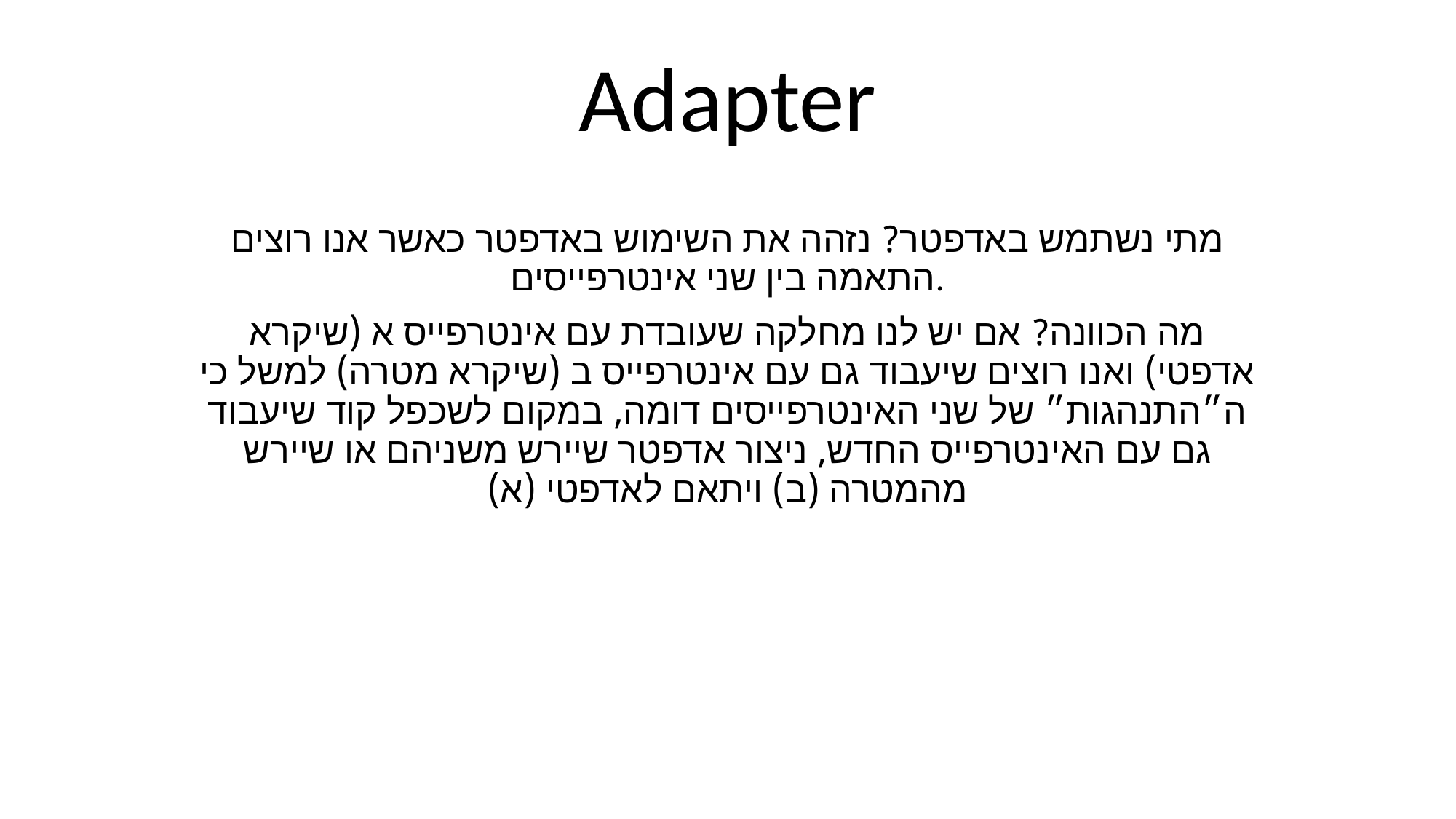

# Adapter
מתי נשתמש באדפטר? נזהה את השימוש באדפטר כאשר אנו רוצים התאמה בין שני אינטרפייסים.
מה הכוונה? אם יש לנו מחלקה שעובדת עם אינטרפייס א (שיקרא אדפטי) ואנו רוצים שיעבוד גם עם אינטרפייס ב (שיקרא מטרה) למשל כי ה״התנהגות״ של שני האינטרפייסים דומה, במקום לשכפל קוד שיעבוד גם עם האינטרפייס החדש, ניצור אדפטר שיירש משניהם או שיירש מהמטרה (ב) ויתאם לאדפטי (א)